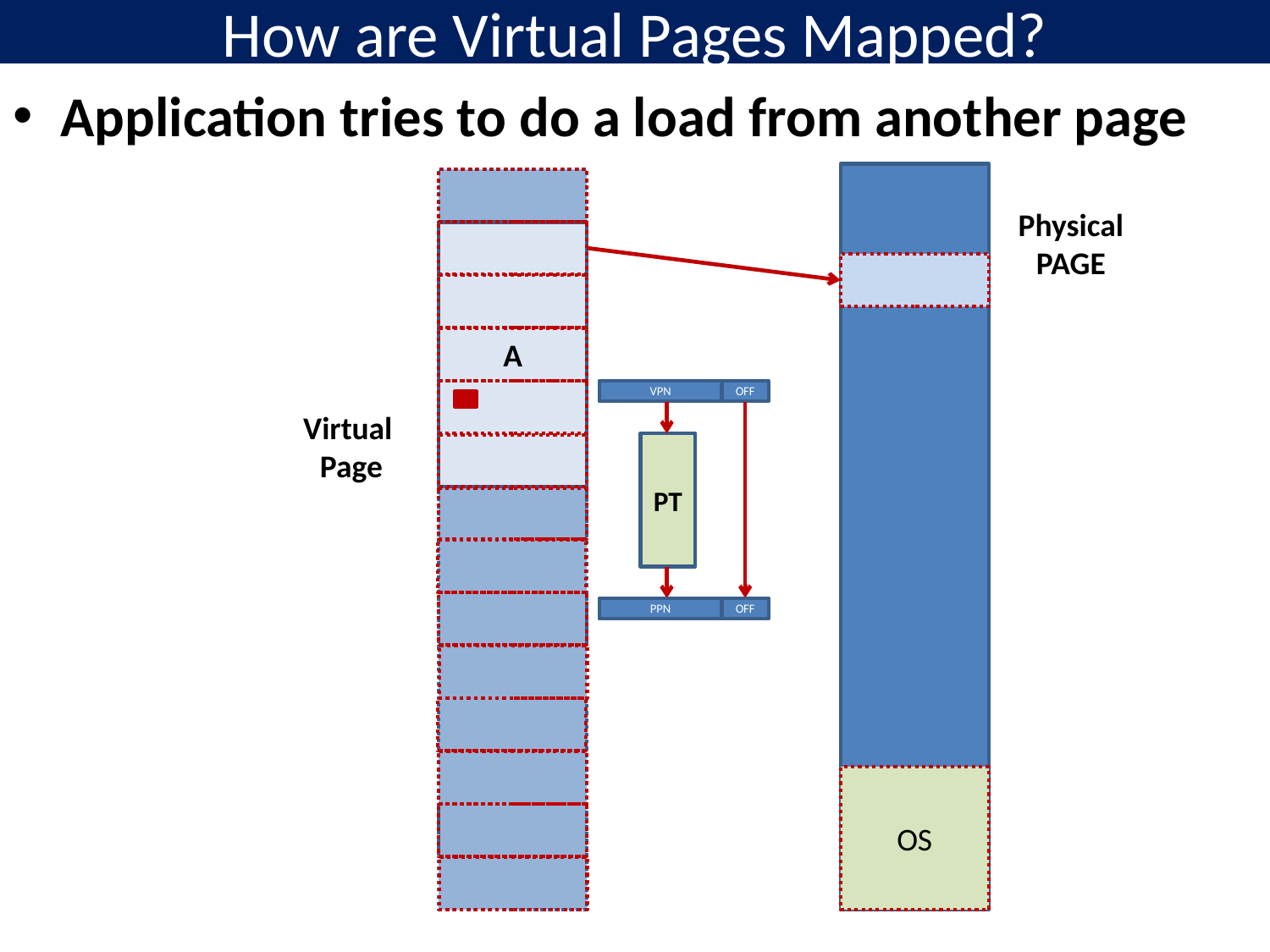

# How are Virtual Pages Mapped?
Application tries to do a load from another page

Physical
PAGE

A

VPN
OFF
PT
PPN
OFF

Virtual
Page

OS